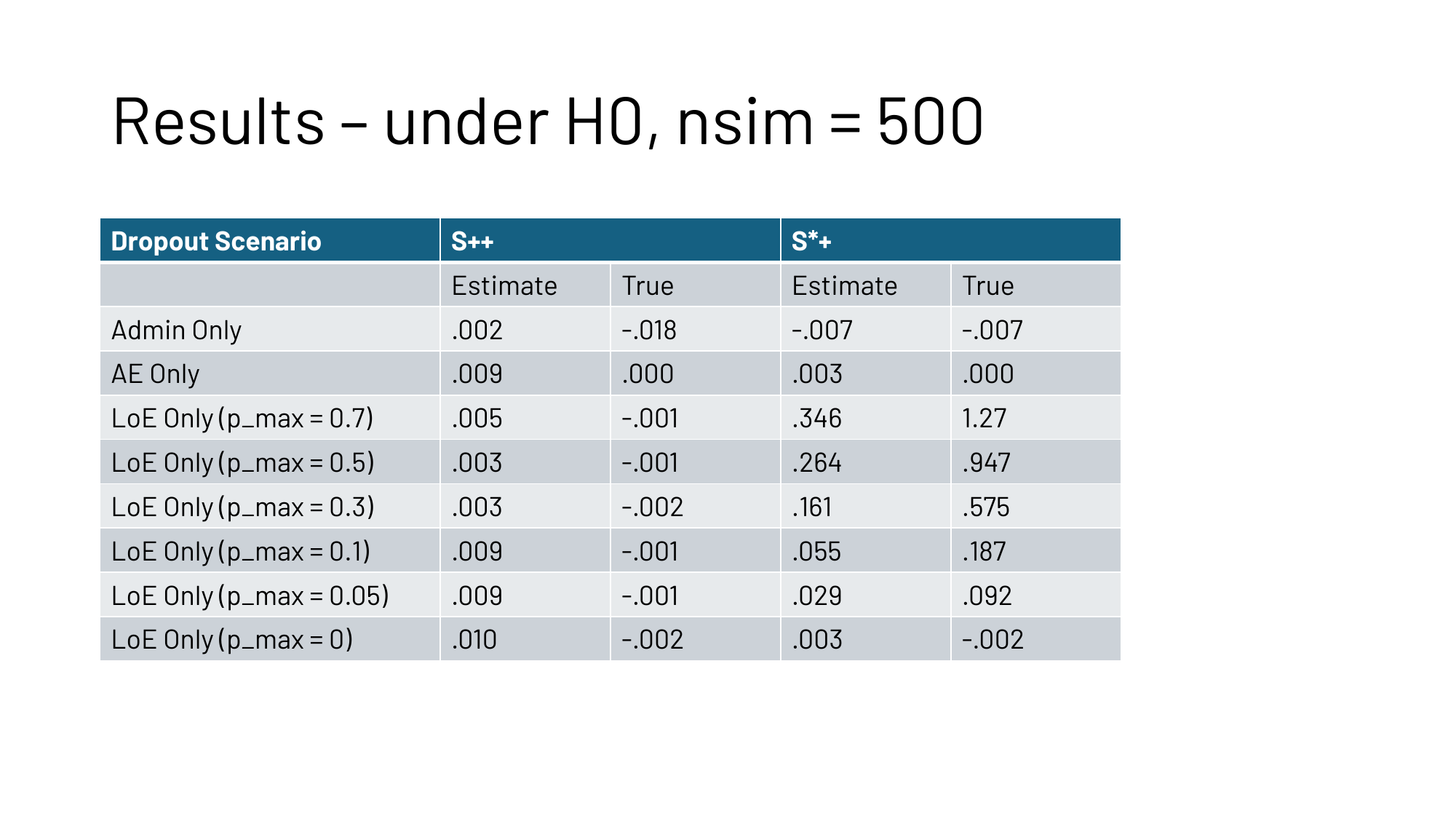

# Results – under H0, nsim = 500
| Dropout Scenario | S++ |  | S\*+ |  |
| --- | --- | --- | --- | --- |
|  | Estimate | True | Estimate | True |
| Admin Only | .002 | -.018 | -.007 | -.007 |
| AE Only | .009 | .000 | .003 | .000 |
| LoE Only (p\_max = 0.7) | .005 | -.001 | .346 | 1.27 |
| LoE Only (p\_max = 0.5) | .003 | -.001 | .264 | .947 |
| LoE Only (p\_max = 0.3) | .003 | -.002 | .161 | .575 |
| LoE Only (p\_max = 0.1) | .009 | -.001 | .055 | .187 |
| LoE Only (p\_max = 0.05) | .009 | -.001 | .029 | .092 |
| LoE Only (p\_max = 0) | .010 | -.002 | .003 | -.002 |